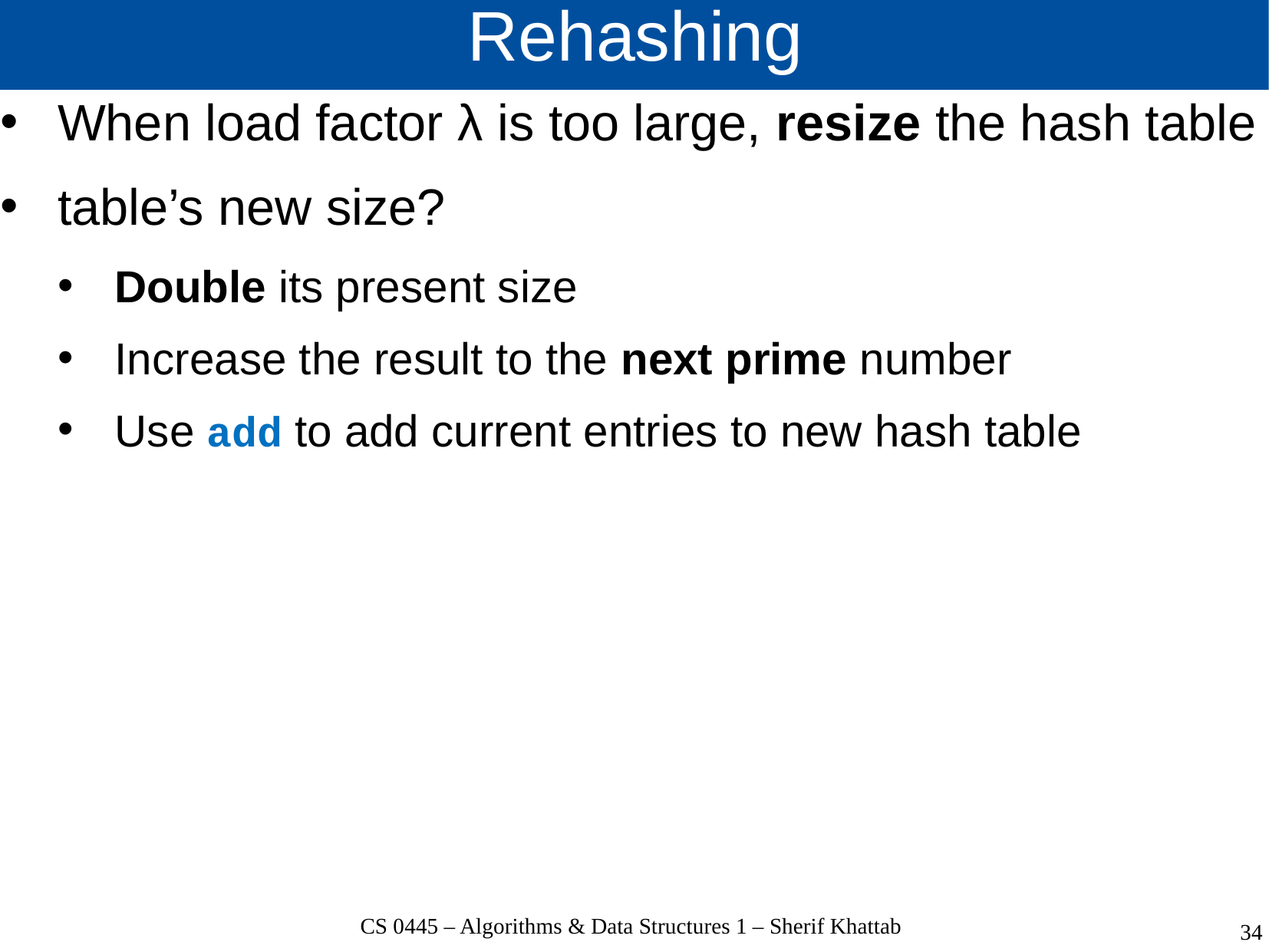

# Rehashing
When load factor λ is too large, resize the hash table
table’s new size?
Double its present size
Increase the result to the next prime number
Use add to add current entries to new hash table

CS 0445 – Algorithms & Data Structures 1 – Sherif Khattab
34